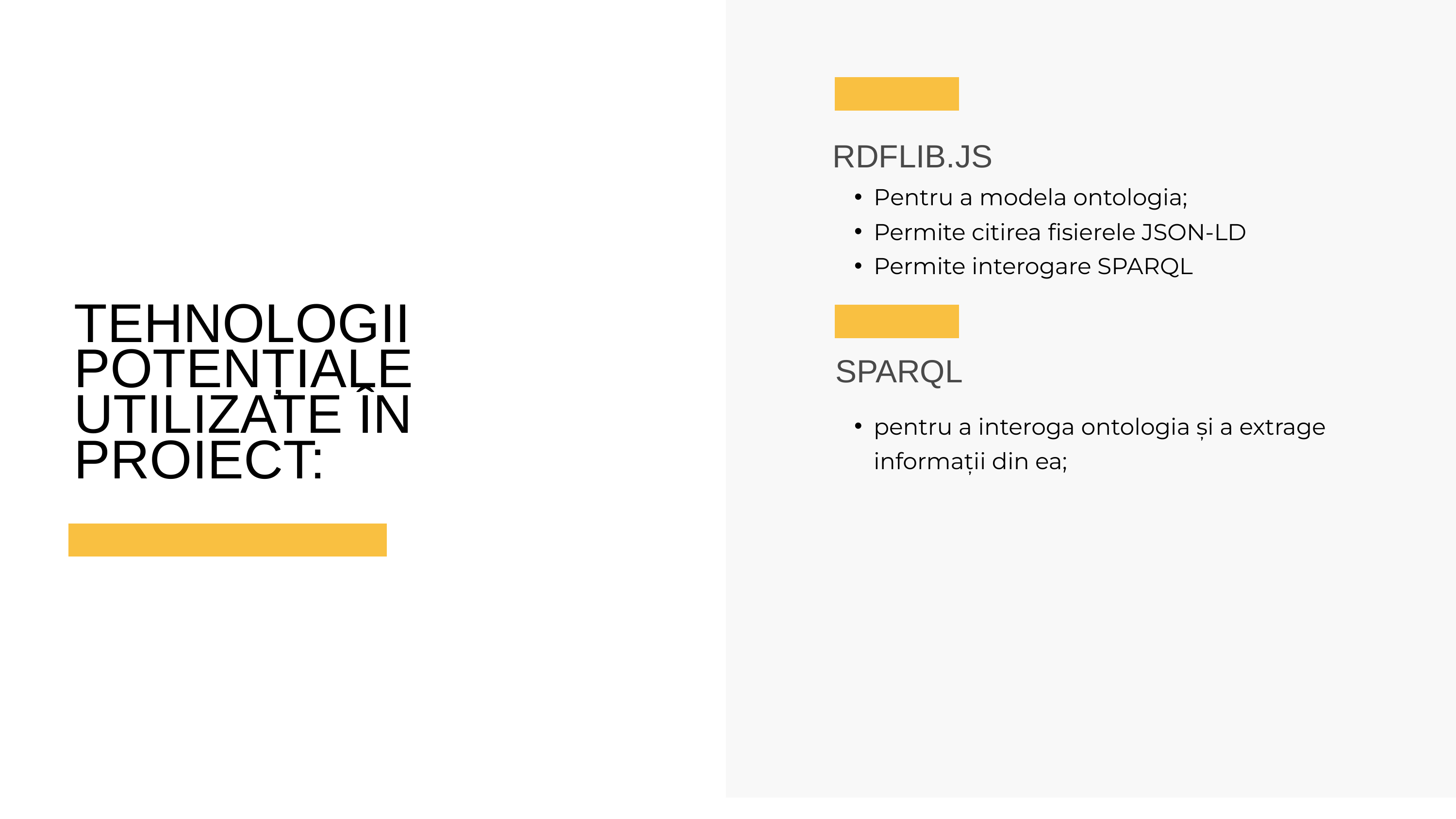

RDFLIB.JS

Pentru a modela ontologia;
Permite citirea fisierele JSON-LD
Permite interogare SPARQL

TEHNOLOGII POTENȚIALE UTILIZATE ÎN PROIECT:
SPARQL
pentru a interoga ontologia și a extrage informații din ea;